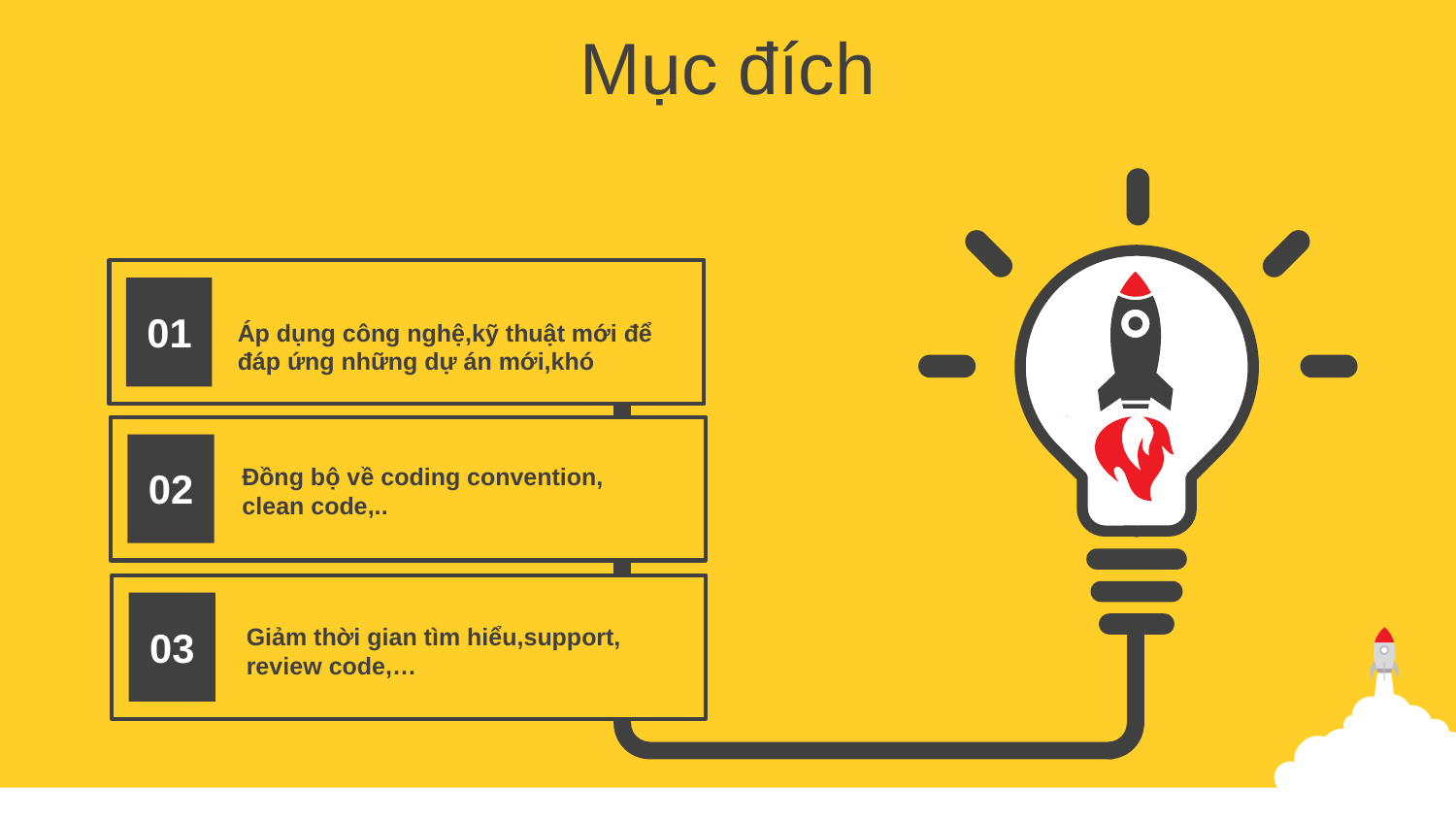

Mục đích

01
Áp dụng công nghệ,kỹ thuật mới để đáp ứng những dự án mới,khó

Đồng bộ về coding convention, clean code,..

02

Giảm thời gian tìm hiểu,support, review code,…

03